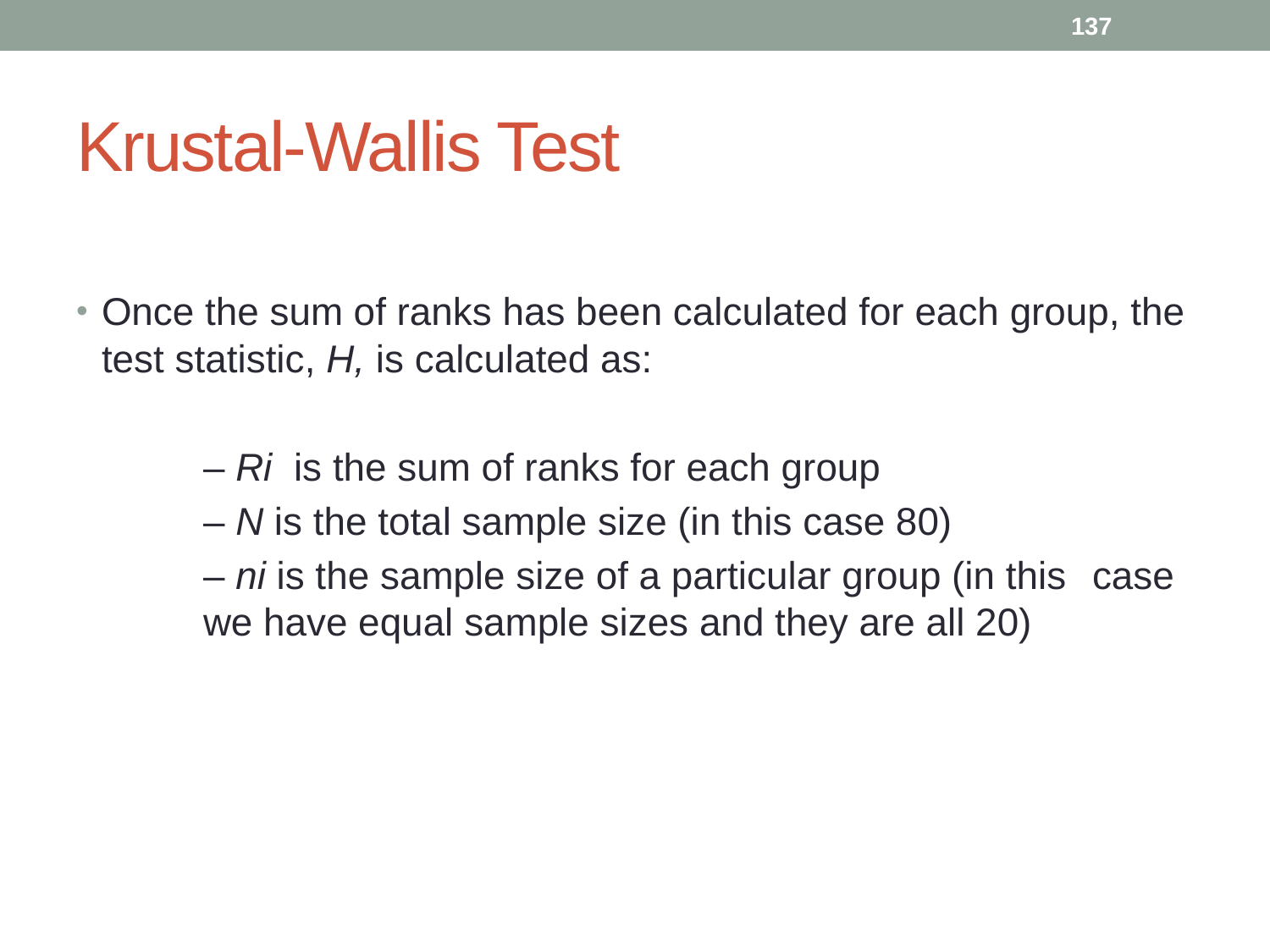

137
# Krustal-Wallis Test

Once the sum of ranks has been calculated for each group, the test statistic, H, is calculated as:

	– Ri  is the sum of ranks for each group
	– N is the total sample size (in this case 80)
	– ni is the sample size of a particular group (in this 	case 	we have equal sample sizes and they are all 20)